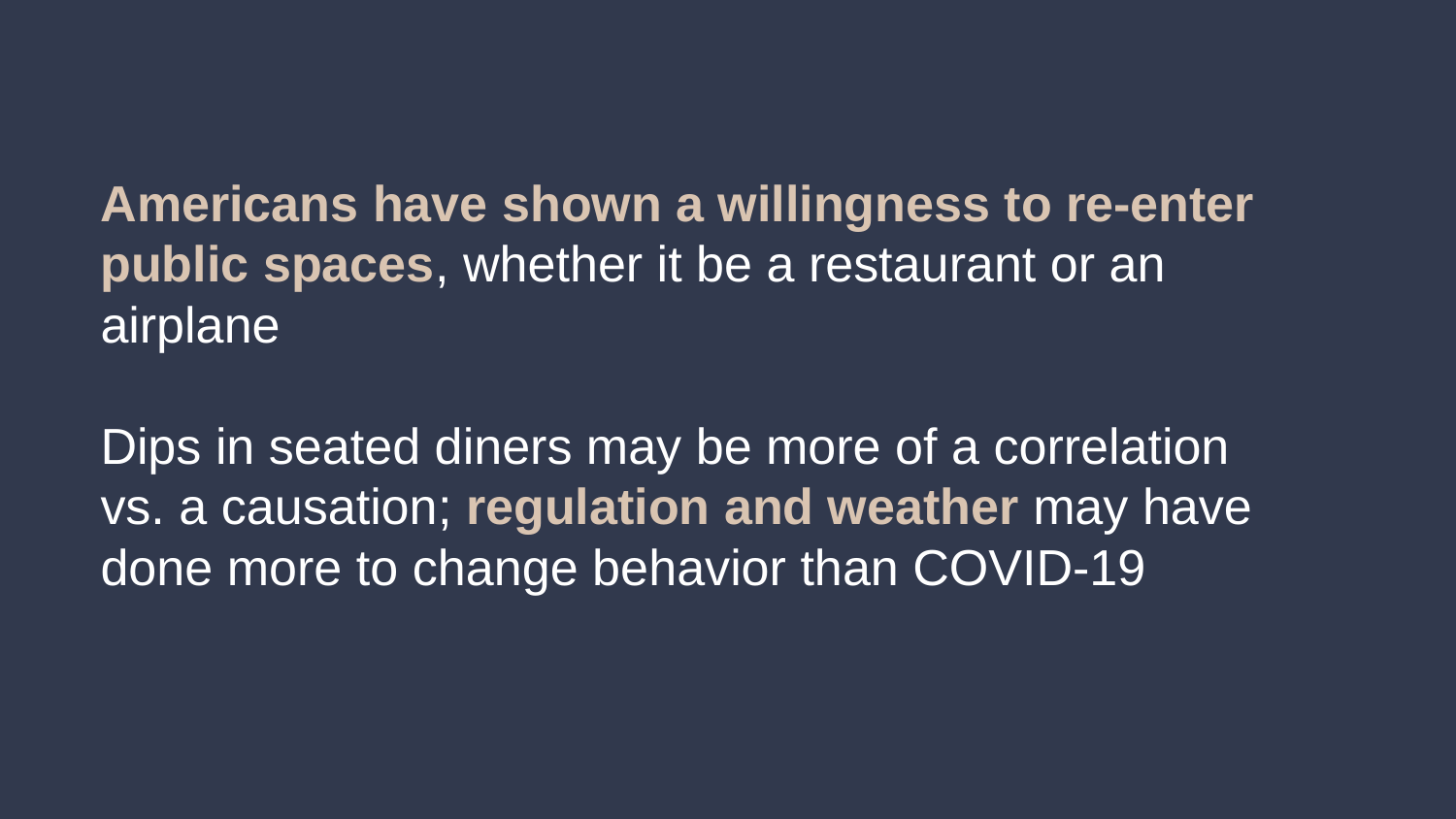

# Americans have shown a willingness to re-enter public spaces, whether it be a restaurant or an airplane

Dips in seated diners may be more of a correlation vs. a causation; regulation and weather may have done more to change behavior than COVID-19